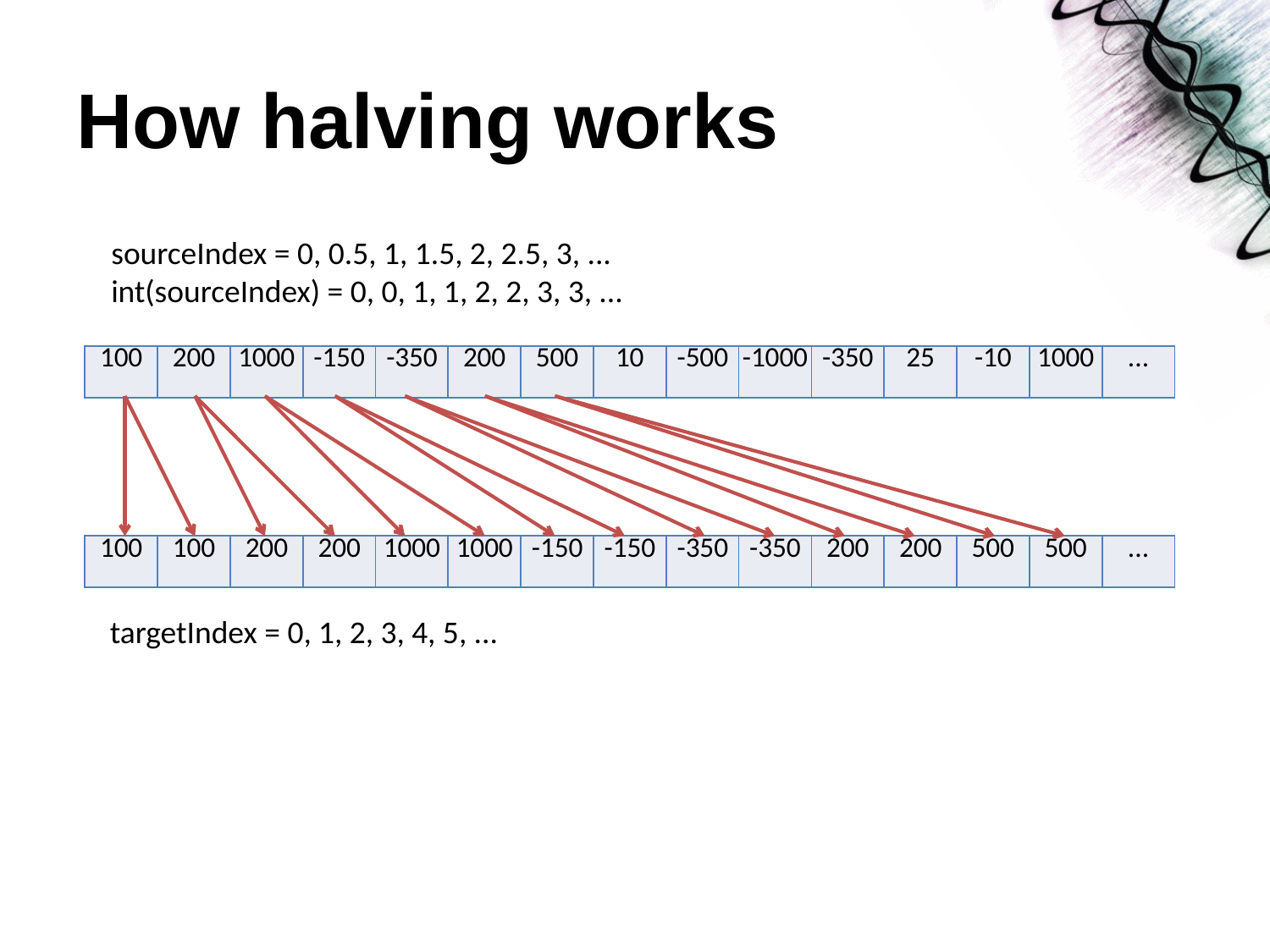

# How halving works
sourceIndex = 0, 0.5, 1, 1.5, 2, 2.5, 3, ...
int(sourceIndex) = 0, 0, 1, 1, 2, 2, 3, 3, ...
| 100 | 200 | 1000 | -150 | -350 | 200 | 500 | 10 | -500 | -1000 | -350 | 25 | -10 | 1000 | ... |
| --- | --- | --- | --- | --- | --- | --- | --- | --- | --- | --- | --- | --- | --- | --- |
| 100 | 100 | 200 | 200 | 1000 | 1000 | -150 | -150 | -350 | -350 | 200 | 200 | 500 | 500 | ... |
| --- | --- | --- | --- | --- | --- | --- | --- | --- | --- | --- | --- | --- | --- | --- |
targetIndex = 0, 1, 2, 3, 4, 5, ...